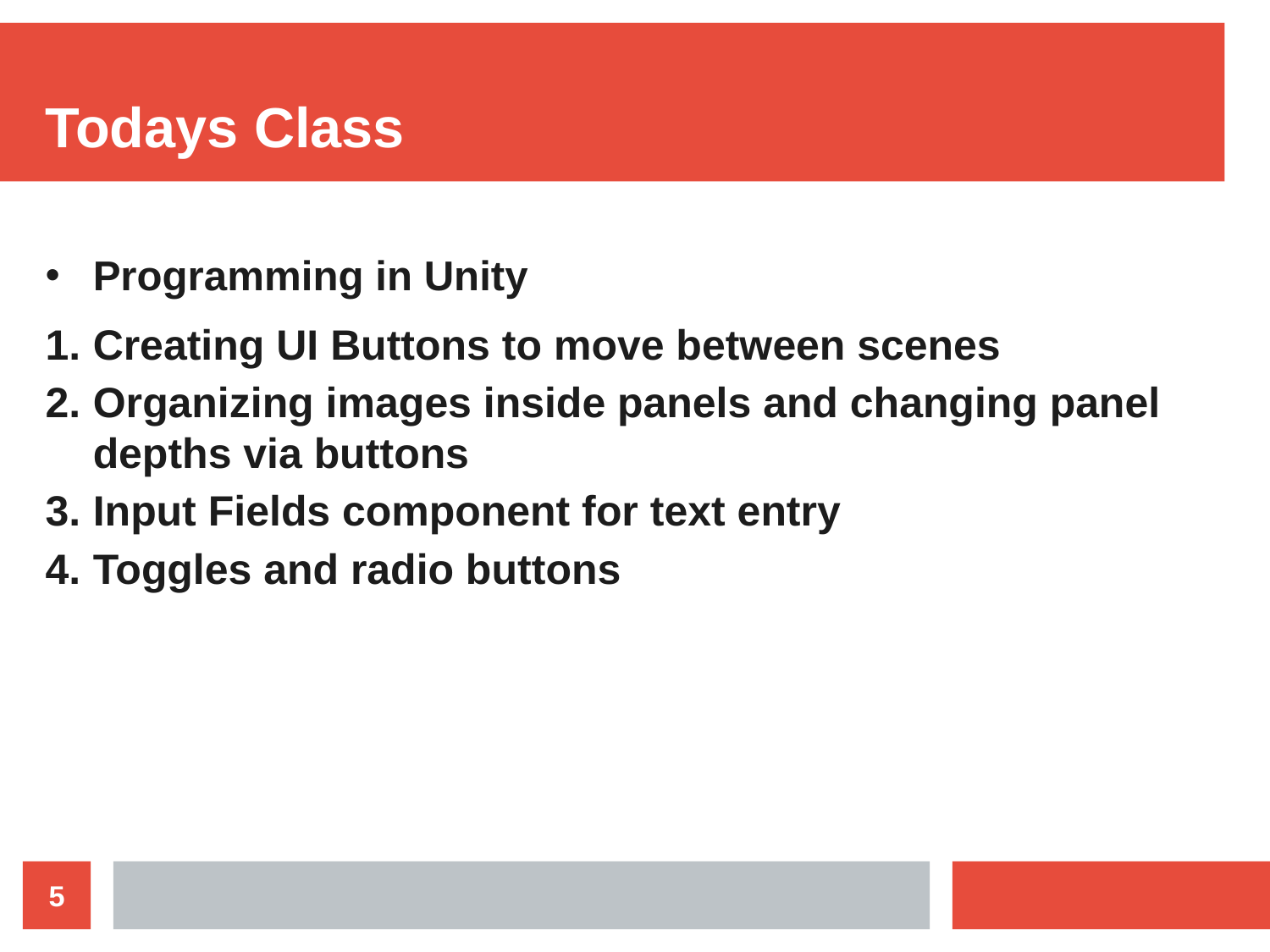

Todays Class
Programming in Unity
Creating UI Buttons to move between scenes
Organizing images inside panels and changing panel depths via buttons
Input Fields component for text entry
Toggles and radio buttons

5